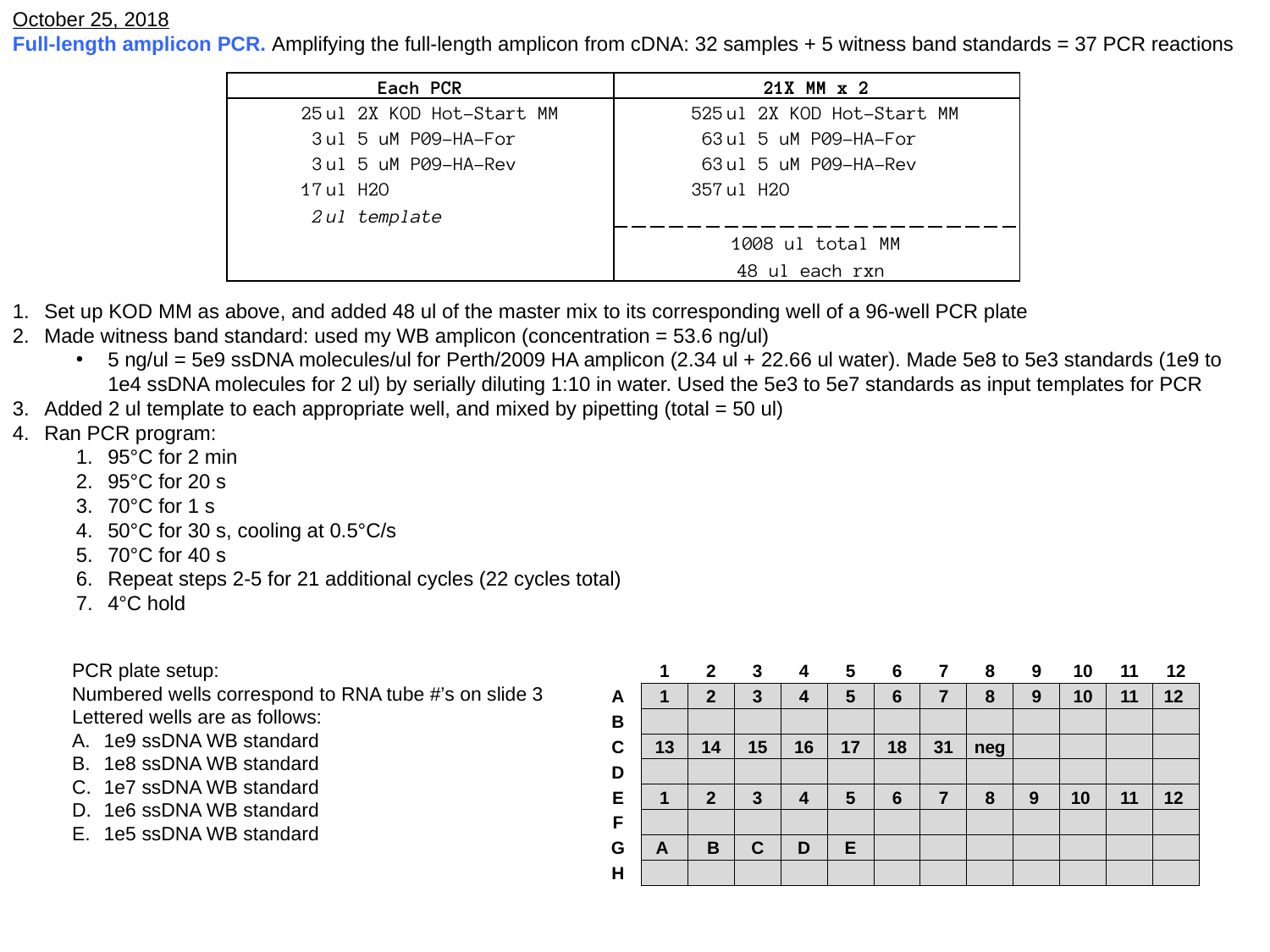

October 25, 2018
Full-length amplicon PCR. Amplifying the full-length amplicon from cDNA: 32 samples + 5 witness band standards = 37 PCR reactions

Set up KOD MM as above, and added 48 ul of the master mix to its corresponding well of a 96-well PCR plate
Made witness band standard: used my WB amplicon (concentration = 53.6 ng/ul)
5 ng/ul = 5e9 ssDNA molecules/ul for Perth/2009 HA amplicon (2.34 ul + 22.66 ul water). Made 5e8 to 5e3 standards (1e9 to 1e4 ssDNA molecules for 2 ul) by serially diluting 1:10 in water. Used the 5e3 to 5e7 standards as input templates for PCR
Added 2 ul template to each appropriate well, and mixed by pipetting (total = 50 ul)
Ran PCR program:
95°C for 2 min
95°C for 20 s
70°C for 1 s
50°C for 30 s, cooling at 0.5°C/s
70°C for 40 s
Repeat steps 2-5 for 21 additional cycles (22 cycles total)
4°C hold
| Each PCR |  | 21X MM x 2 |  |
| --- | --- | --- | --- |
| 25 | ul 2X KOD Hot-Start MM | 525 | ul 2X KOD Hot-Start MM |
| 3 | ul 5 uM P09-HA-For | 63 | ul 5 uM P09-HA-For |
| 3 | ul 5 uM P09-HA-Rev | 63 | ul 5 uM P09-HA-Rev |
| 17 | ul H2O | 357 | ul H2O |
| 2 | ul template |  |  |
|  |  | 1008 ul total MM |  |
|  |  | 48 ul each rxn |  |
PCR plate setup:
Numbered wells correspond to RNA tube #’s on slide 3
Lettered wells are as follows:
1e9 ssDNA WB standard
1e8 ssDNA WB standard
1e7 ssDNA WB standard
1e6 ssDNA WB standard
1e5 ssDNA WB standard
|  | 1 | 2 | 3 | 4 | 5 | 6 | 7 | 8 | 9 | 10 | 11 | 12 |
| --- | --- | --- | --- | --- | --- | --- | --- | --- | --- | --- | --- | --- |
| A | 1 | 2 | 3 | 4 | 5 | 6 | 7 | 8 | 9 | 10 | 11 | 12 |
| B |  |  |  |  |  |  |  |  |  |  |  |  |
| C | 13 | 14 | 15 | 16 | 17 | 18 | 31 | neg |  |  |  |  |
| D |  |  |  |  |  |  |  |  |  |  |  |  |
| E | 1 | 2 | 3 | 4 | 5 | 6 | 7 | 8 | 9 | 10 | 11 | 12 |
| F |  |  |  |  |  |  |  |  |  |  |  |  |
| G | A | B | C | D | E |  |  |  |  |  |  |  |
| H |  |  |  |  |  |  |  |  |  |  |  |  |